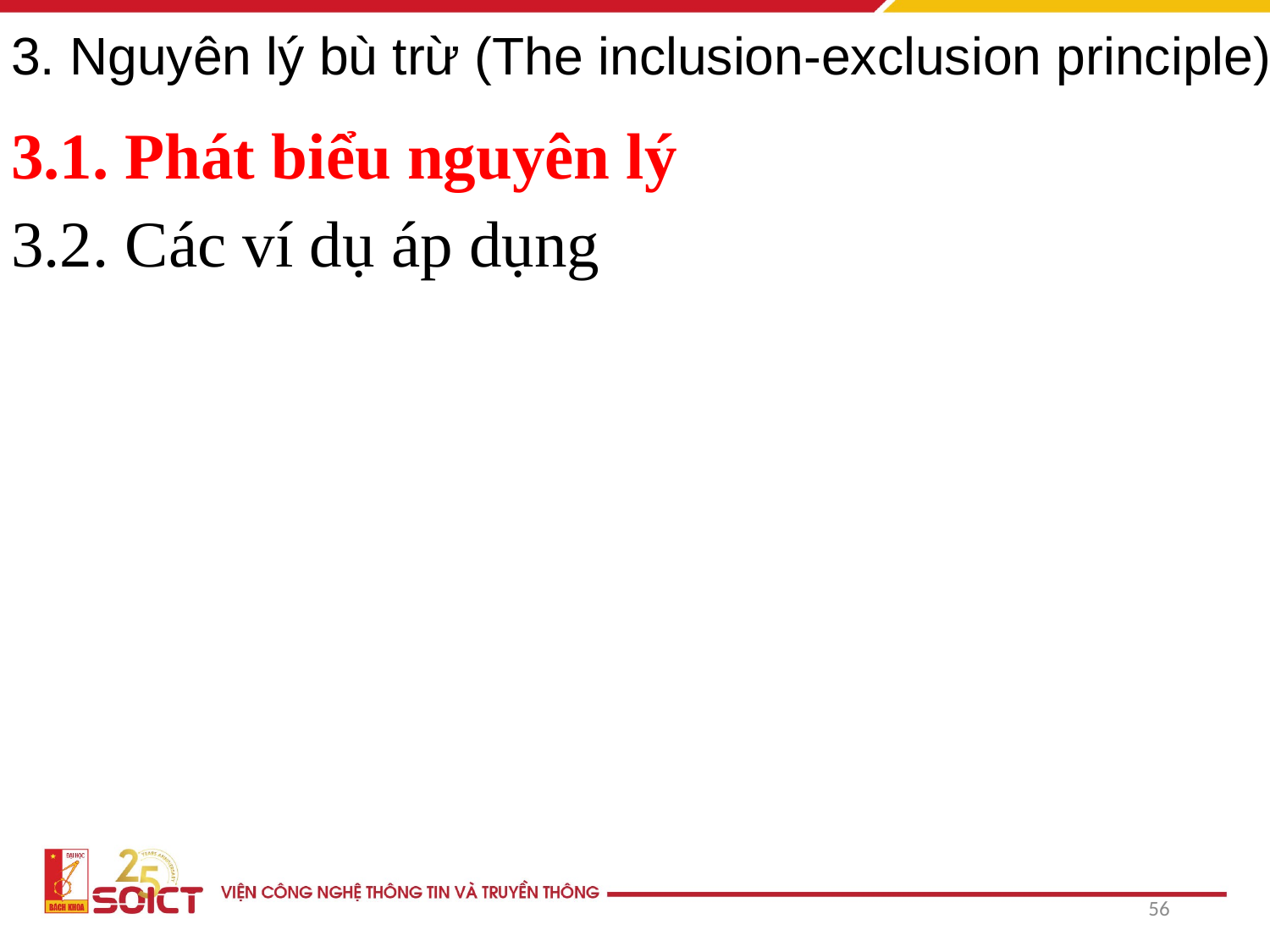

# 3. Nguyên lý bù trừ (The inclusion-exclusion principle)
3.1. Phát biểu nguyên lý
3.2. Các ví dụ áp dụng
56